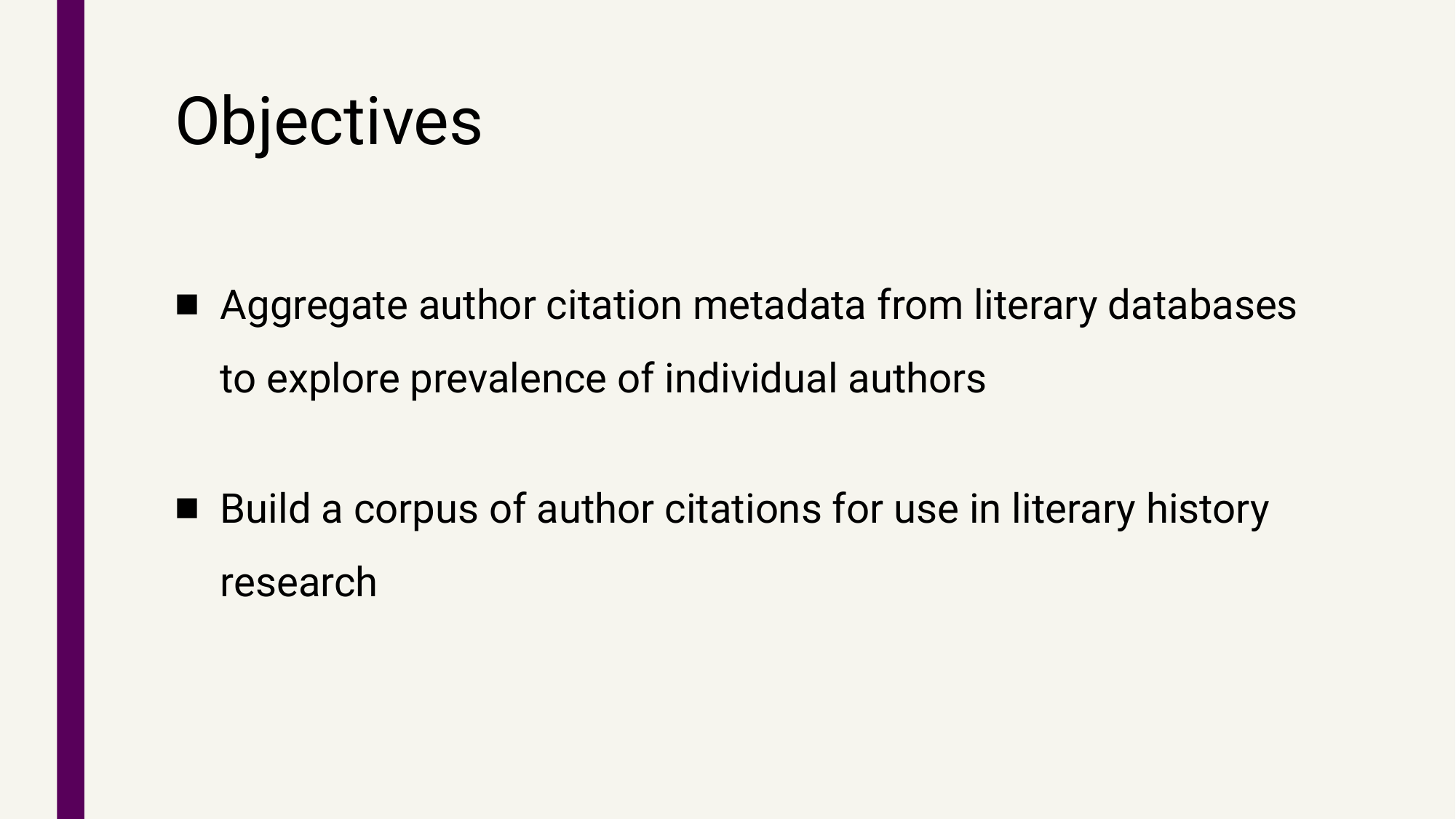

# Objectives
Aggregate author citation metadata from literary databases to explore prevalence of individual authors
Build a corpus of author citations for use in literary history research